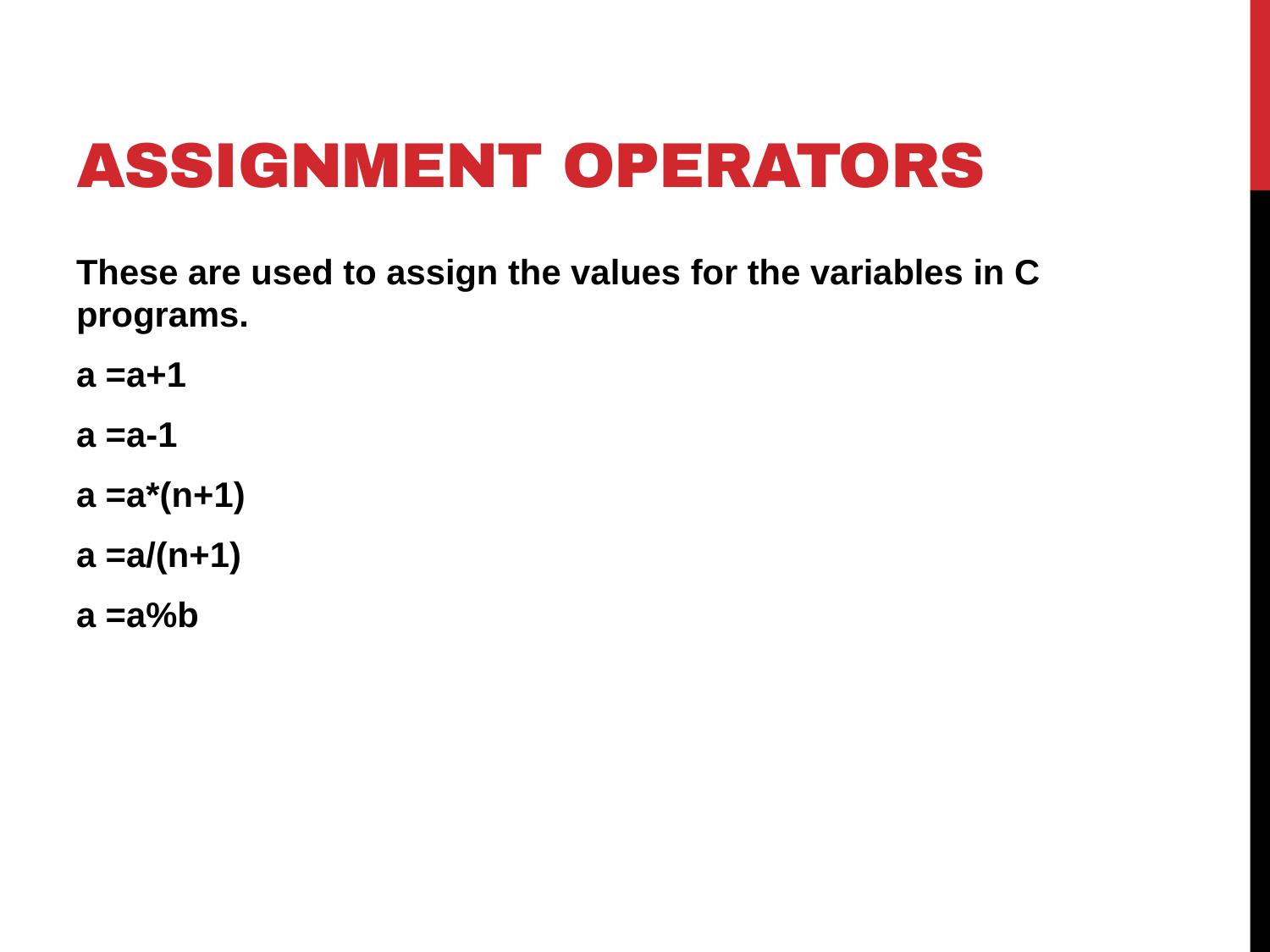

# Assignment operators
These are used to assign the values for the variables in C programs.
a =a+1
a =a-1
a =a*(n+1)
a =a/(n+1)
a =a%b